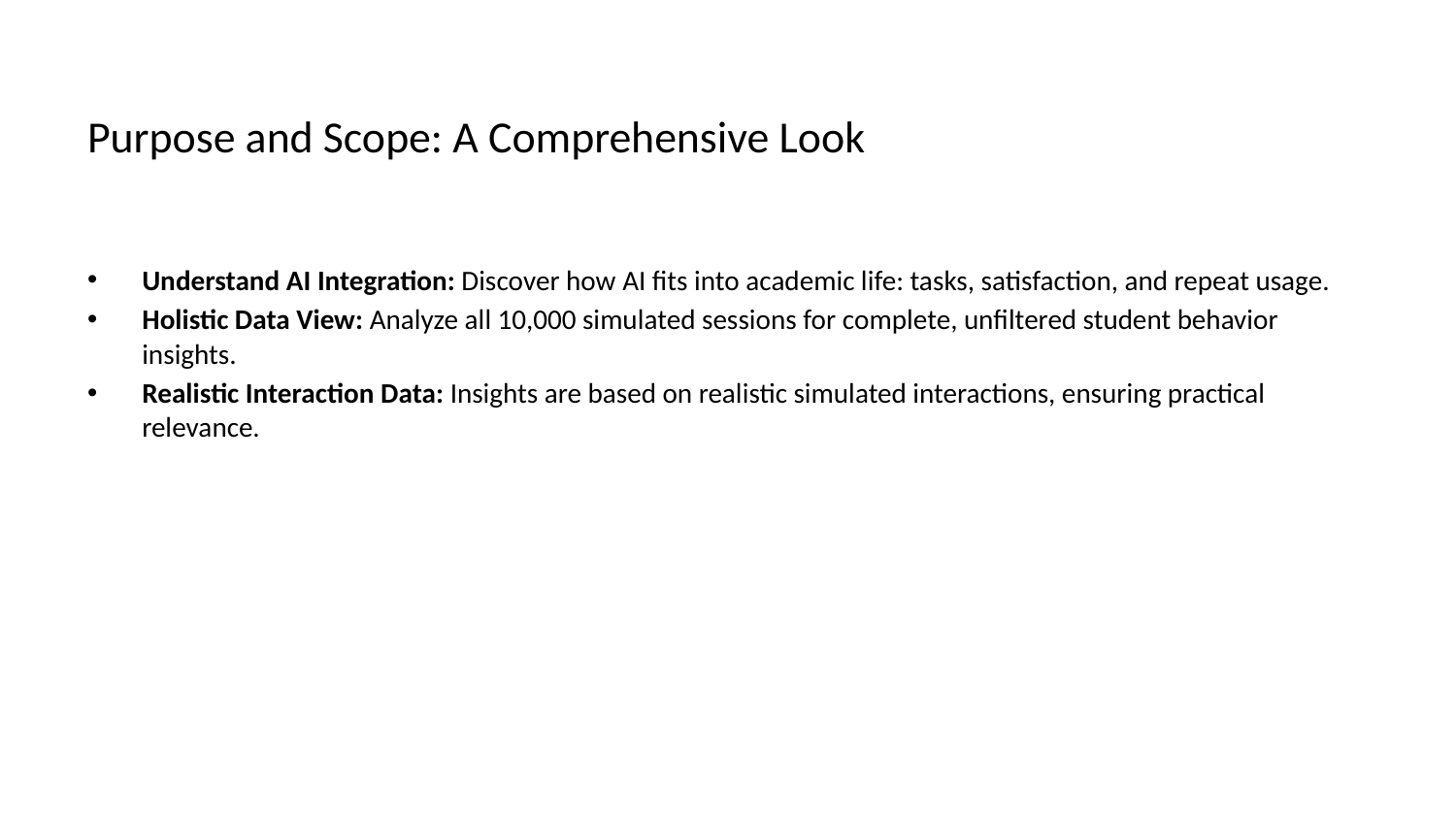

# Purpose and Scope: A Comprehensive Look
Understand AI Integration: Discover how AI fits into academic life: tasks, satisfaction, and repeat usage.
Holistic Data View: Analyze all 10,000 simulated sessions for complete, unfiltered student behavior insights.
Realistic Interaction Data: Insights are based on realistic simulated interactions, ensuring practical relevance.